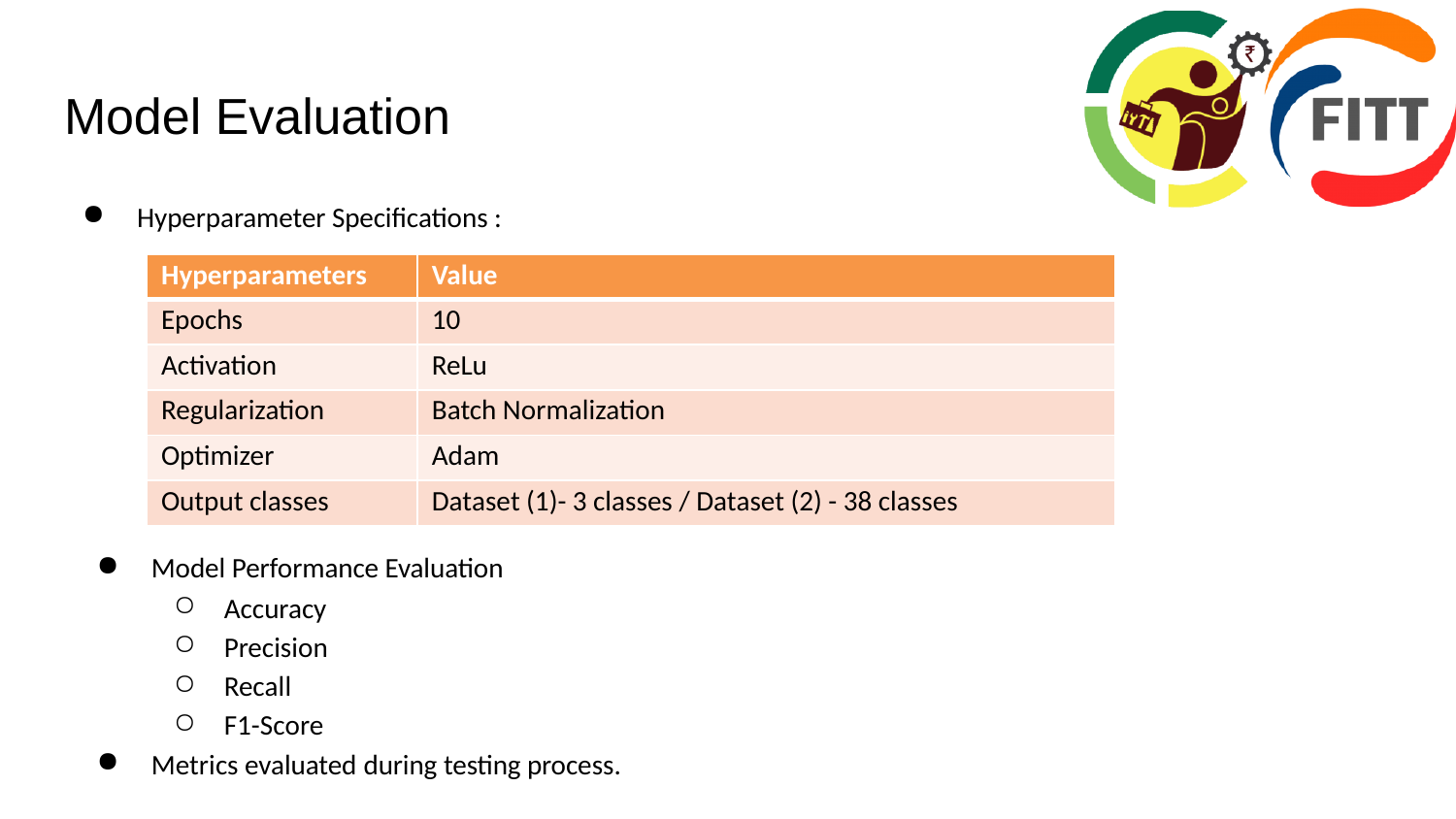

# Model Evaluation
Hyperparameter Specifications :
| Hyperparameters | Value |
| --- | --- |
| Epochs | 10 |
| Activation | ReLu |
| Regularization | Batch Normalization |
| Optimizer | Adam |
| Output classes | Dataset (1)- 3 classes / Dataset (2) - 38 classes |
Model Performance Evaluation
Accuracy
Precision
Recall
F1-Score
Metrics evaluated during testing process.

19